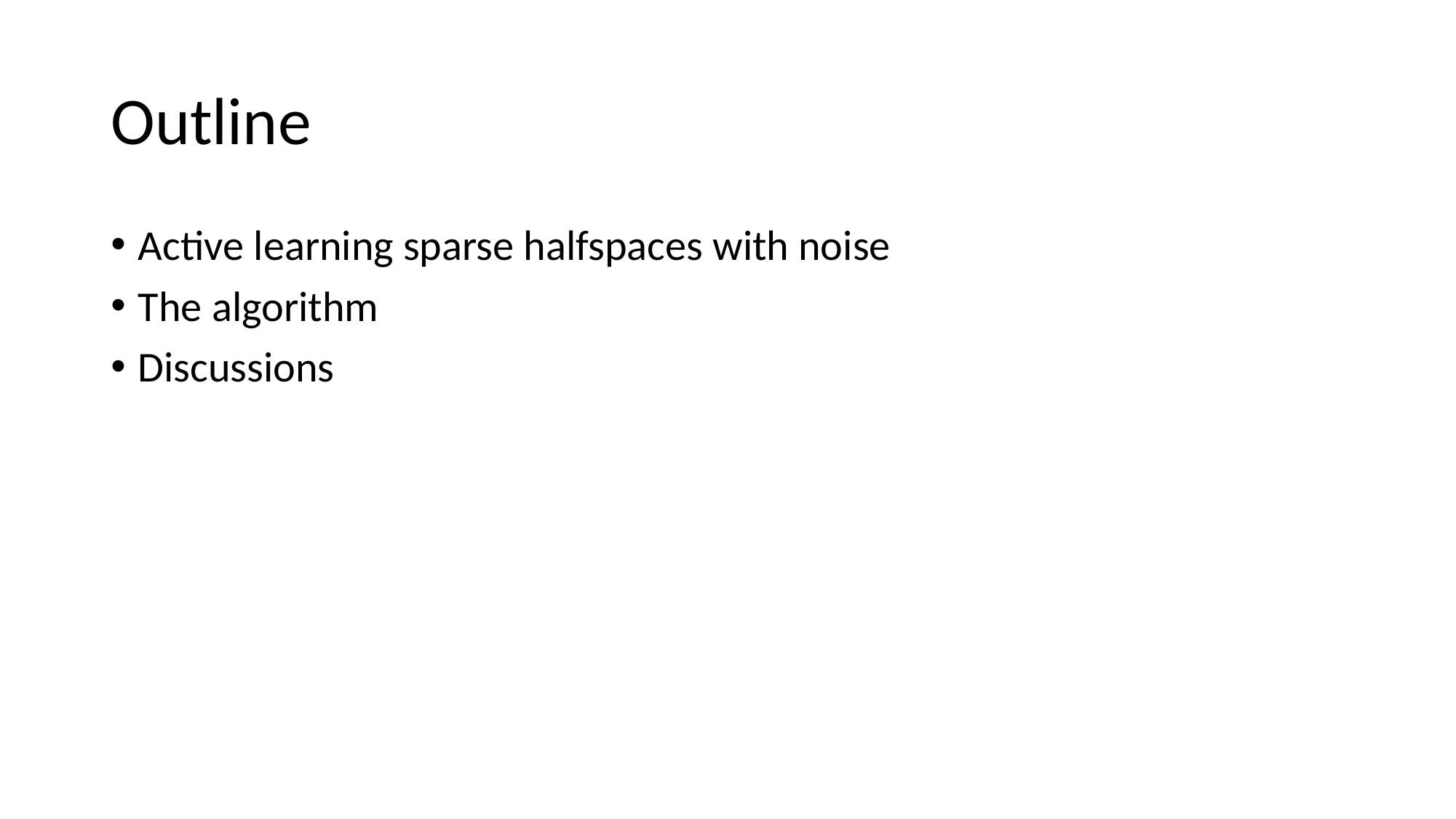

# Outline
Active learning sparse halfspaces with noise
The algorithm
Discussions